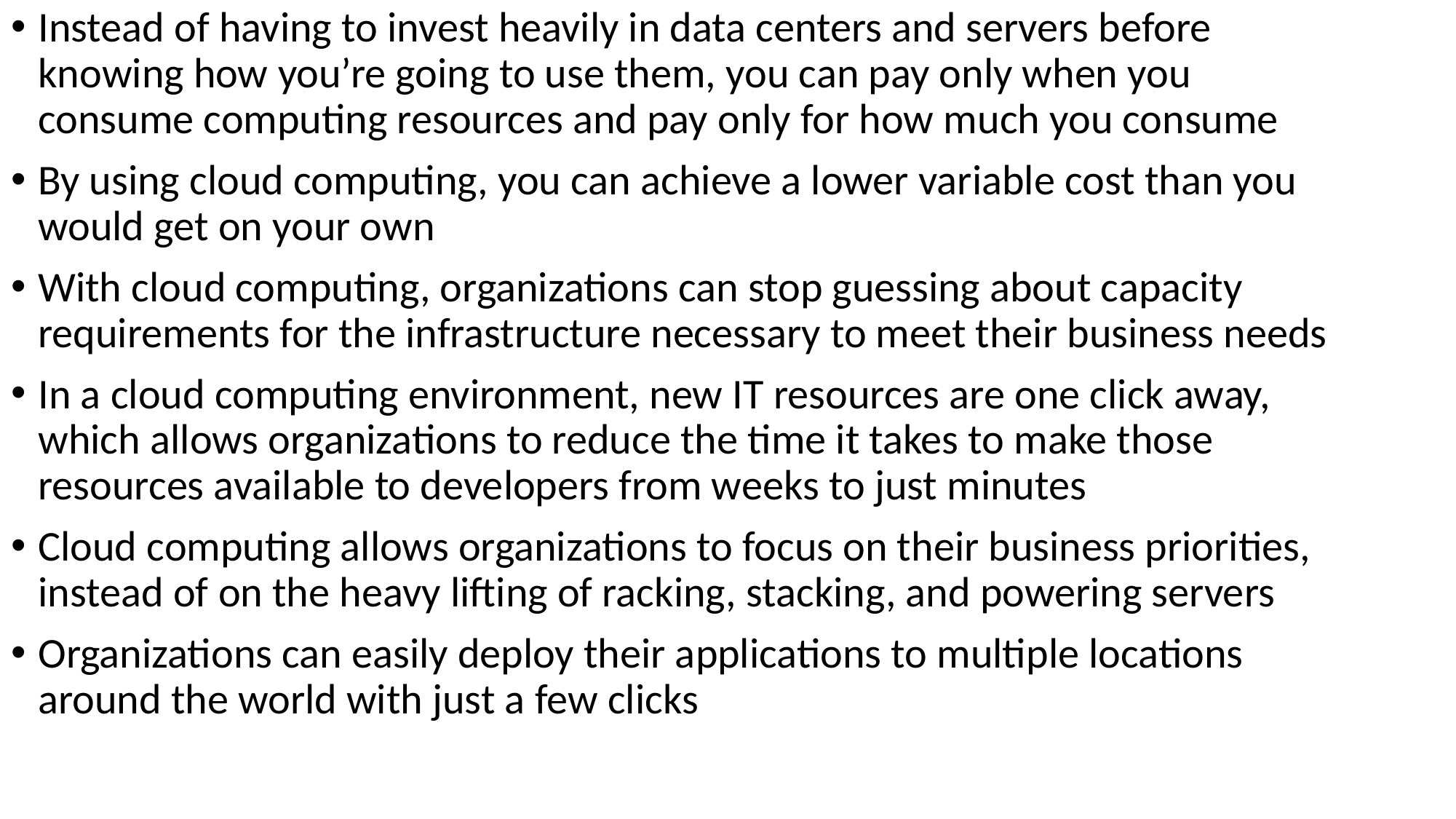

Instead of having to invest heavily in data centers and servers before knowing how you’re going to use them, you can pay only when you consume computing resources and pay only for how much you consume
By using cloud computing, you can achieve a lower variable cost than you would get on your own
With cloud computing, organizations can stop guessing about capacity requirements for the infrastructure necessary to meet their business needs
In a cloud computing environment, new IT resources are one click away, which allows organizations to reduce the time it takes to make those resources available to developers from weeks to just minutes
Cloud computing allows organizations to focus on their business priorities, instead of on the heavy lifting of racking, stacking, and powering servers
Organizations can easily deploy their applications to multiple locations around the world with just a few clicks